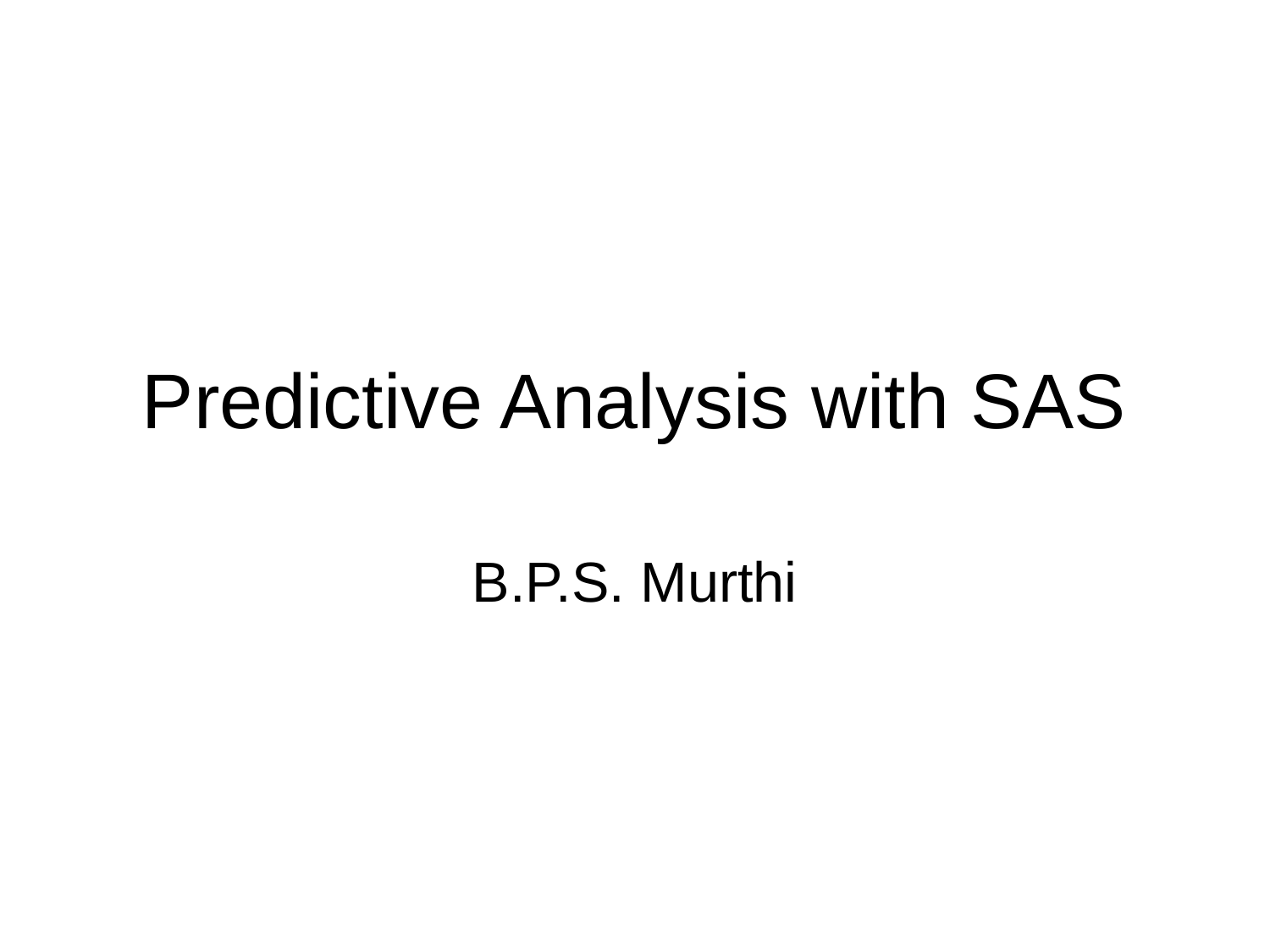

# Predictive Analysis with SAS
B.P.S. Murthi